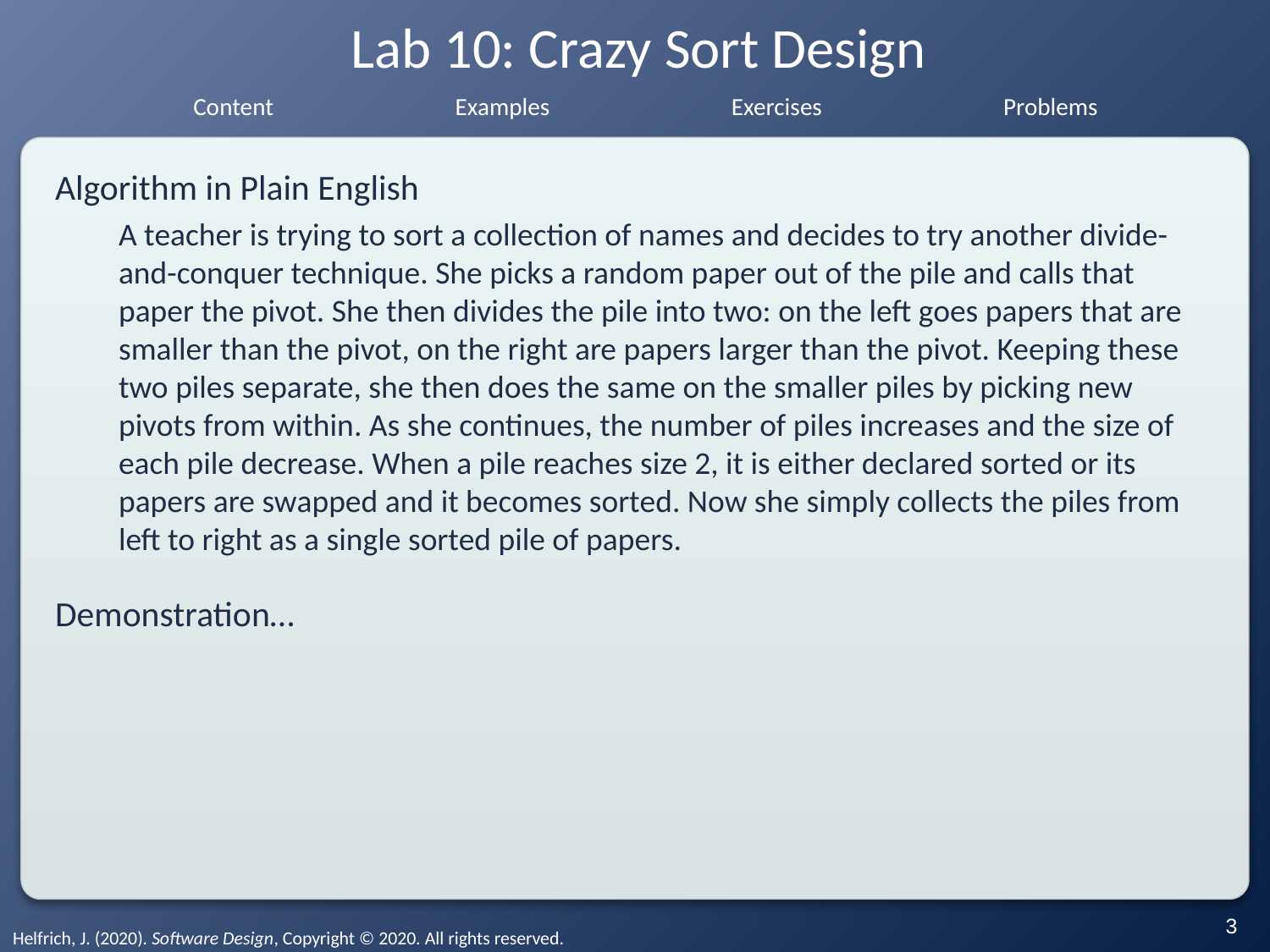

# Lab 10: Crazy Sort Design
Algorithm in Plain English
A teacher is trying to sort a collection of names and decides to try another divide-and-conquer technique. She picks a random paper out of the pile and calls that paper the pivot. She then divides the pile into two: on the left goes papers that are smaller than the pivot, on the right are papers larger than the pivot. Keeping these two piles separate, she then does the same on the smaller piles by picking new pivots from within. As she continues, the number of piles increases and the size of each pile decrease. When a pile reaches size 2, it is either declared sorted or its papers are swapped and it becomes sorted. Now she simply collects the piles from left to right as a single sorted pile of papers.
Demonstration…

3